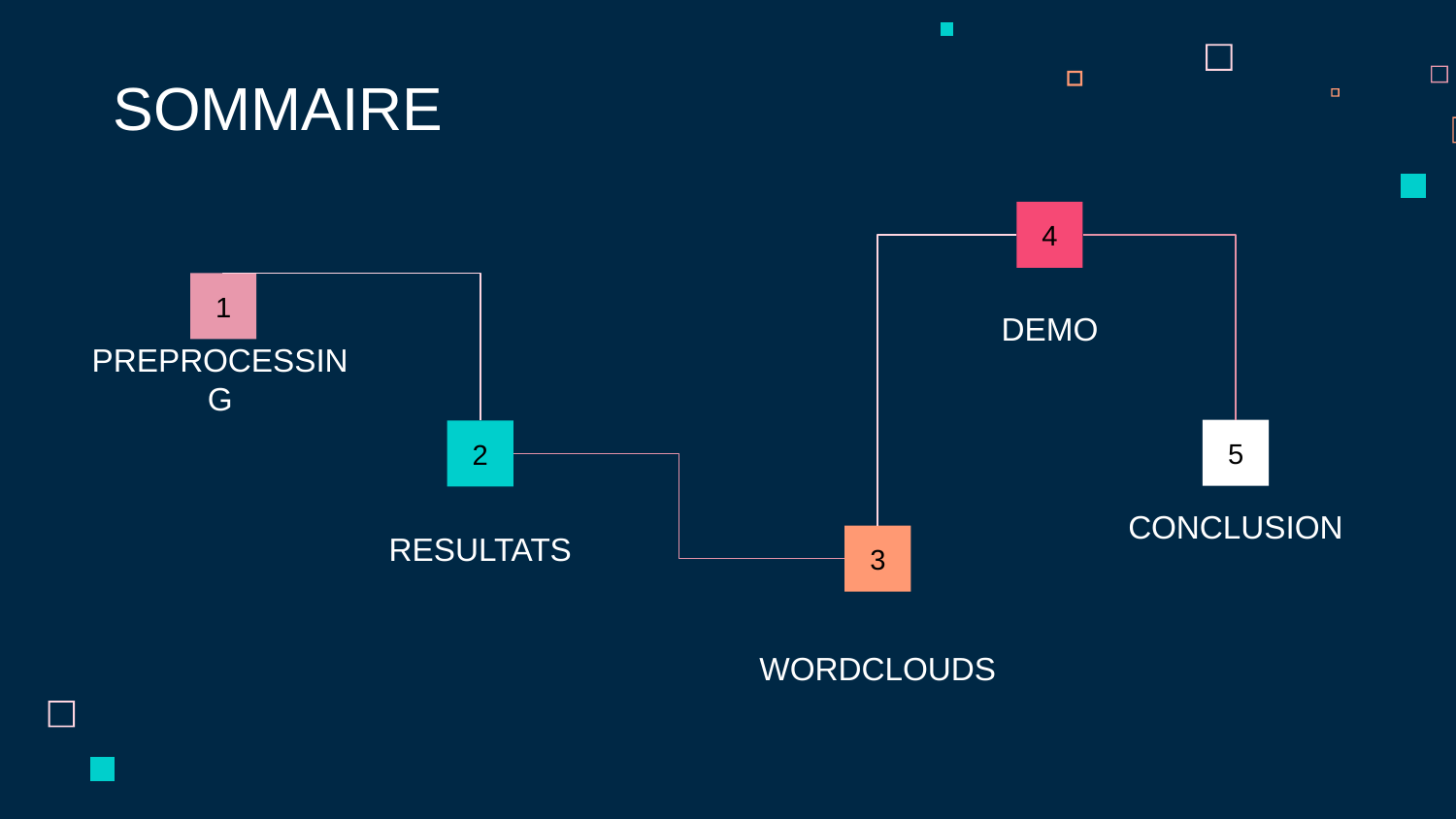

SOMMAIRE

4
1
DEMO
# PREPROCESSING
5
2

CONCLUSION
RESULTATS
3
WORDCLOUDS